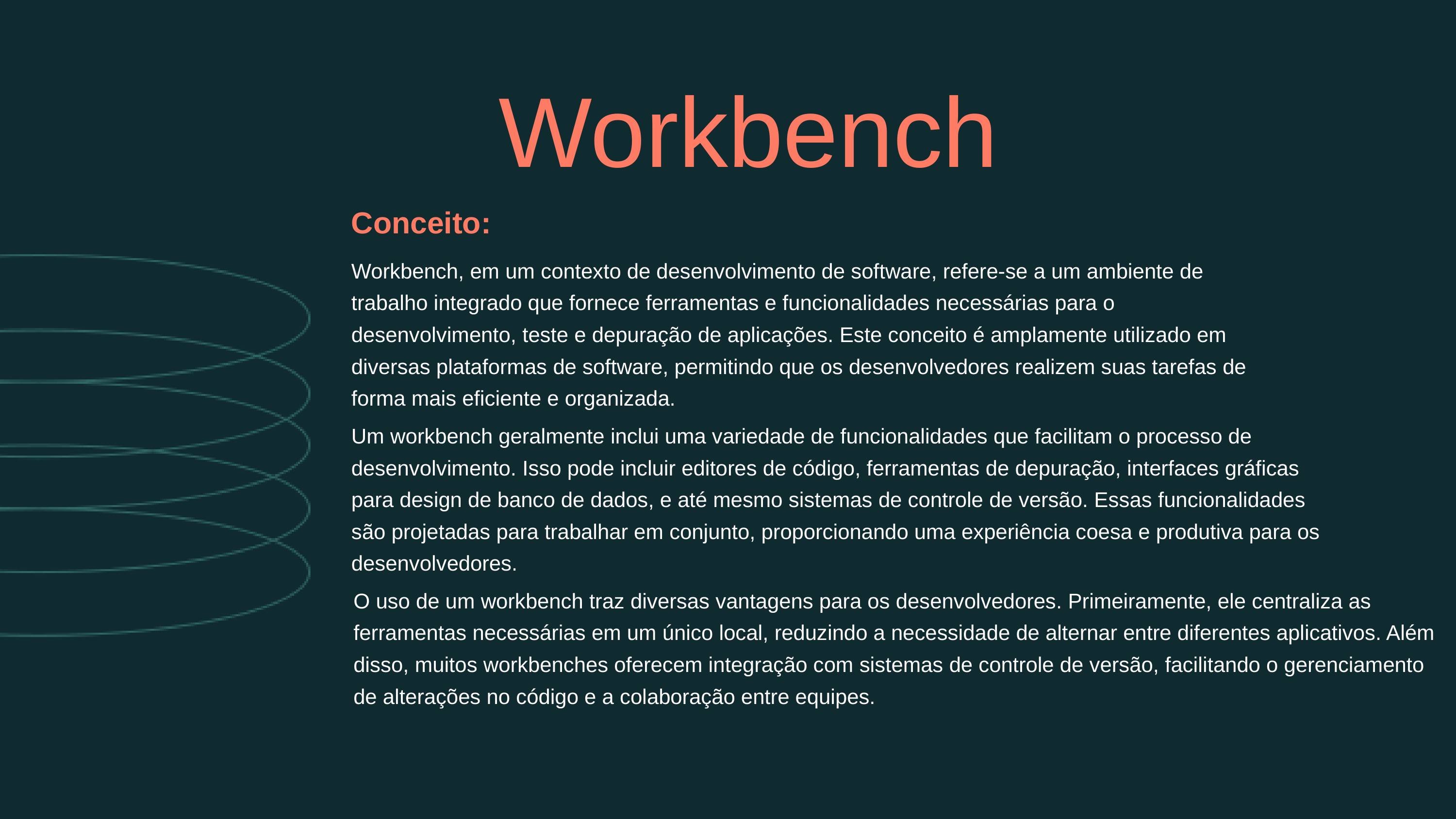

Workbench
Conceito:

Workbench, em um contexto de desenvolvimento de software, refere-se a um ambiente de trabalho integrado que fornece ferramentas e funcionalidades necessárias para o desenvolvimento, teste e depuração de aplicações. Este conceito é amplamente utilizado em diversas plataformas de software, permitindo que os desenvolvedores realizem suas tarefas de forma mais eficiente e organizada.
Um workbench geralmente inclui uma variedade de funcionalidades que facilitam o processo de desenvolvimento. Isso pode incluir editores de código, ferramentas de depuração, interfaces gráficas para design de banco de dados, e até mesmo sistemas de controle de versão. Essas funcionalidades são projetadas para trabalhar em conjunto, proporcionando uma experiência coesa e produtiva para os desenvolvedores.
O uso de um workbench traz diversas vantagens para os desenvolvedores. Primeiramente, ele centraliza as ferramentas necessárias em um único local, reduzindo a necessidade de alternar entre diferentes aplicativos. Além disso, muitos workbenches oferecem integração com sistemas de controle de versão, facilitando o gerenciamento de alterações no código e a colaboração entre equipes.